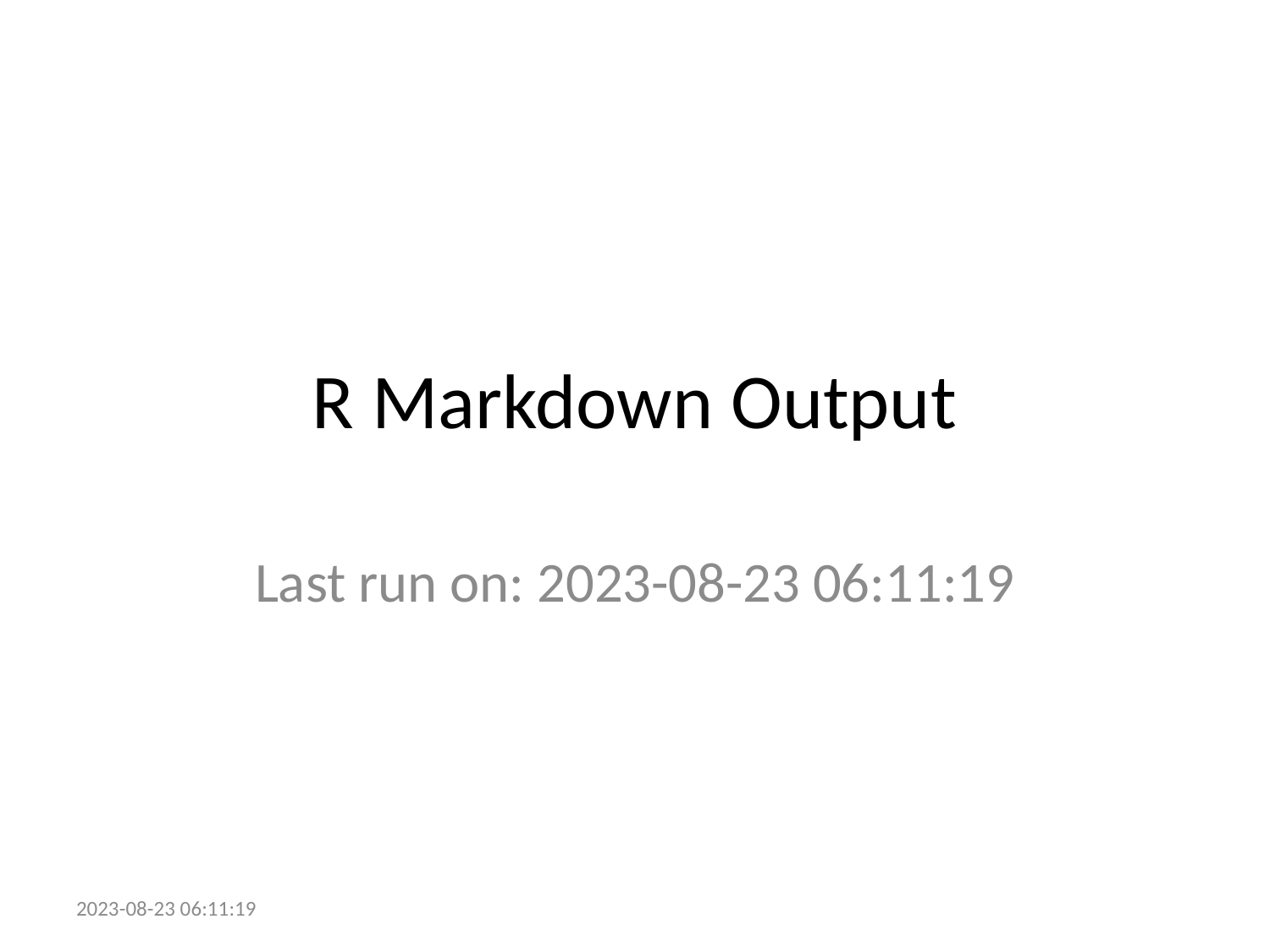

# R Markdown Output
Last run on: 2023-08-23 06:11:19
2023-08-23 06:11:19